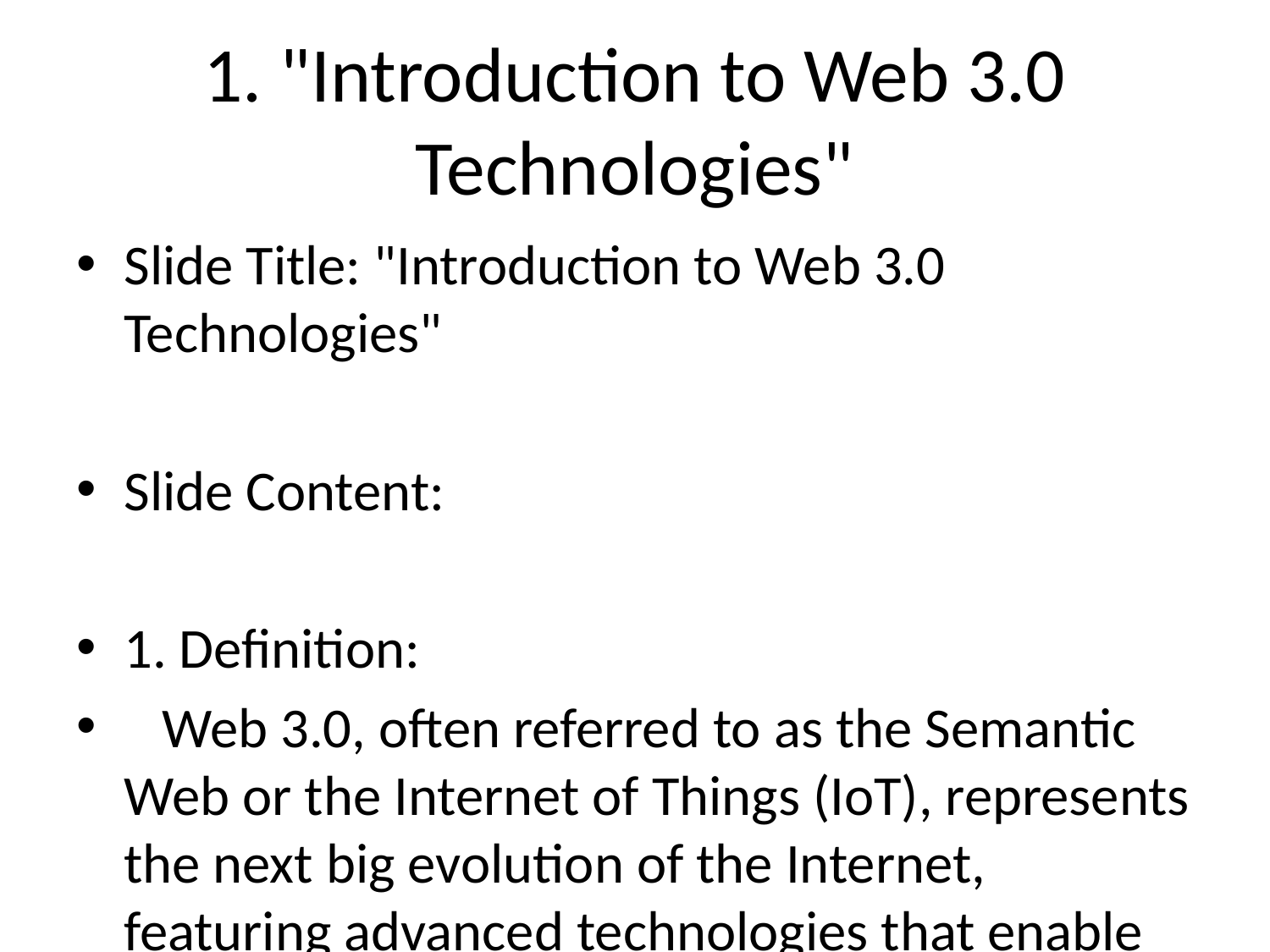

# 1. "Introduction to Web 3.0 Technologies"
Slide Title: "Introduction to Web 3.0 Technologies"

Slide Content:

1. Definition:
   Web 3.0, often referred to as the Semantic Web or the Internet of Things (IoT), represents the next big evolution of the Internet, featuring advanced technologies that enable machines to understand and respond to complex human requests.

2. Progression from Web 1.0 & 2.0:
   - Web 1.0 was the 'Read-only' web, primarily static pages.
   - Web 2.0 marked the shift to a 'Read-Write' web, enabling user generated content and interactivity.
   - Web 3.0 takes this interaction to a whole new level. It's the 'Read-Write-Execute' web, integrating artificial intelligence and machine learning to manage and analyze data, and deliver customized user experiences.

3. Key Components of Web 3.0:
   - Semantic Web: Enhances the web with information that can be understood by machines.
   - Artificial Intelligence: Utilizes machine learning algorithms to learn from user behavior and provide custom-tailored content.
   - 3D Graphics: Enables the creation of realistic 3D models and immersive VR and AR experiences.
   - Ubiquitous Connectivity: Technology is embedded in every part of our lives through IoT devices.
   - Personalization: Customized user experiences based on a user’s preferences, habits, and needs.

4. Potential Impact:
   The implementation of Web 3.0 technologies will lead to more intelligent, connected and tailored experiences on the web, revolutionizing fields such as e-commerce, social networking, and digital media.

5. Challenges and Opportunities:
   While promising, the transition to Web 3.0 poses issues surrounding data privacy, security, and regulation. Nevertheless, businesses and individuals alike will have an opportunity to innovate and disrupt various industries.

Next Steps:
   Our subsequent slides will delve deeper into the intricacies of these technologies, their applications, impact, and the future they promise.